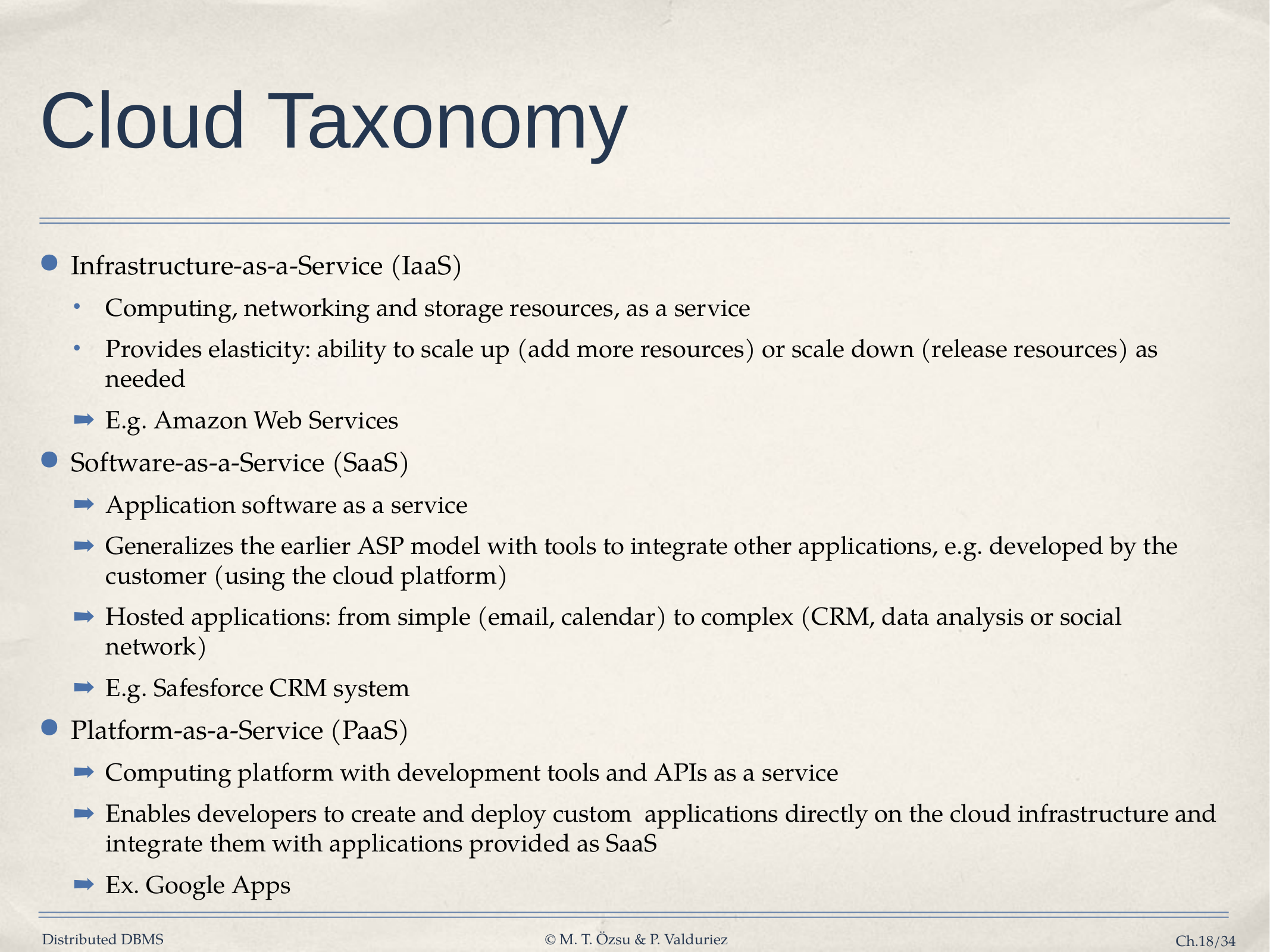

# Cloud Taxonomy
Infrastructure-as-a-Service (IaaS)
Computing, networking and storage resources, as a service
Provides elasticity: ability to scale up (add more resources) or scale down (release resources) as needed
E.g. Amazon Web Services
Software-as-a-Service (SaaS)
Application software as a service
Generalizes the earlier ASP model with tools to integrate other applications, e.g. developed by the customer (using the cloud platform)
Hosted applications: from simple (email, calendar) to complex (CRM, data analysis or social network)
E.g. Safesforce CRM system
Platform-as-a-Service (PaaS)
Computing platform with development tools and APIs as a service
Enables developers to create and deploy custom  applications directly on the cloud infrastructure and integrate them with applications provided as SaaS
Ex. Google Apps